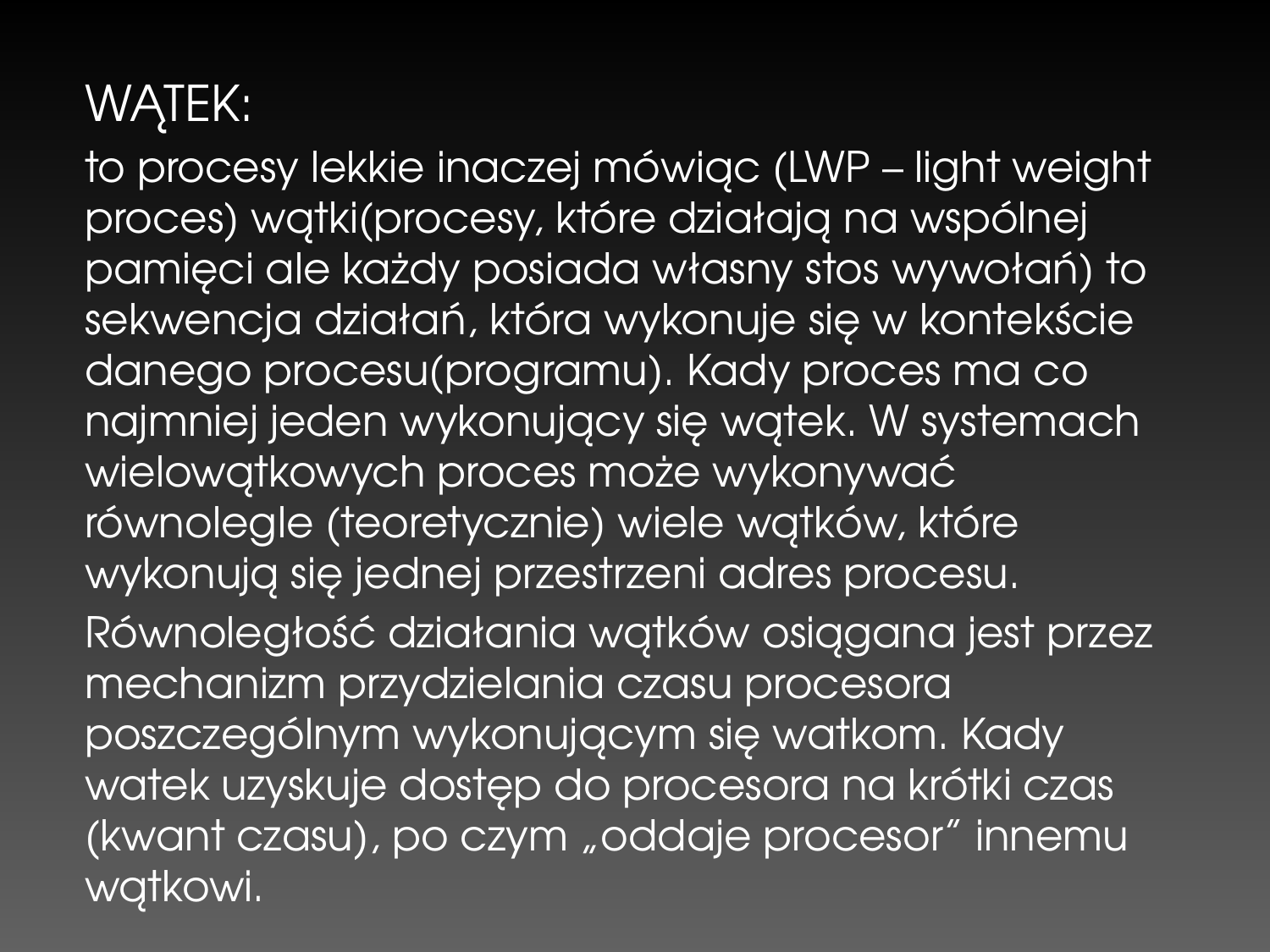

WĄTEK:
to procesy lekkie inaczej mówiąc (LWP – light weight proces) wątki(procesy, które działają na wspólnej pamięci ale każdy posiada własny stos wywołań) to sekwencja działań, która wykonuje się w kontekście danego procesu(programu). Kady proces ma co najmniej jeden wykonujący się wątek. W systemach wielowątkowych proces może wykonywać równolegle (teoretycznie) wiele wątków, które wykonują się jednej przestrzeni adres procesu.
Równoległość działania wątków osiągana jest przez mechanizm przydzielania czasu procesora poszczególnym wykonującym się watkom. Kady watek uzyskuje dostęp do procesora na krótki czas (kwant czasu), po czym „oddaje procesor” innemu wątkowi.